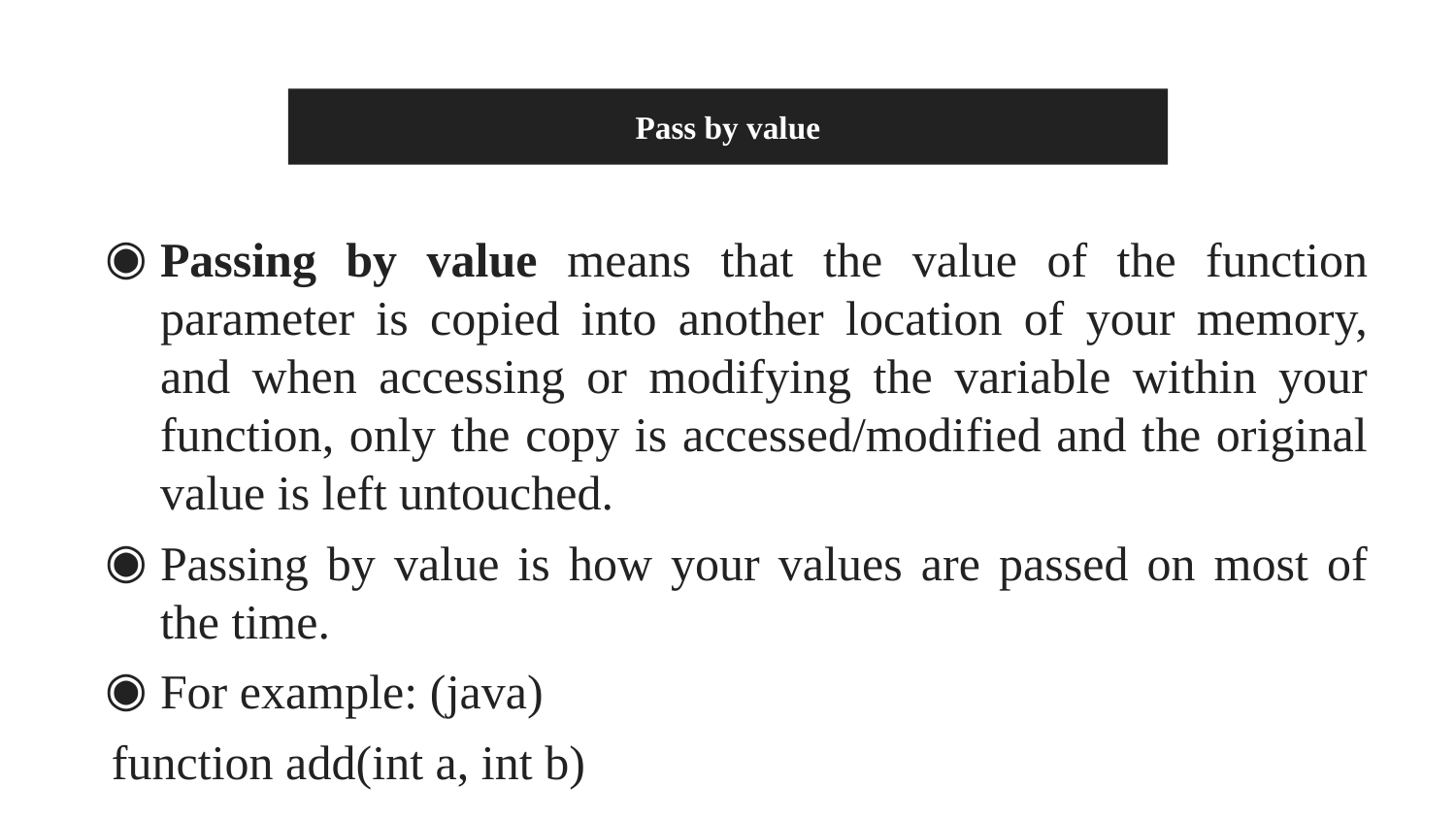

# Pass by value
Passing by value means that the value of the function parameter is copied into another location of your memory, and when accessing or modifying the variable within your function, only the copy is accessed/modified and the original value is left untouched.
Passing by value is how your values are passed on most of the time.
For example: (java)
  function add(int a, int b)